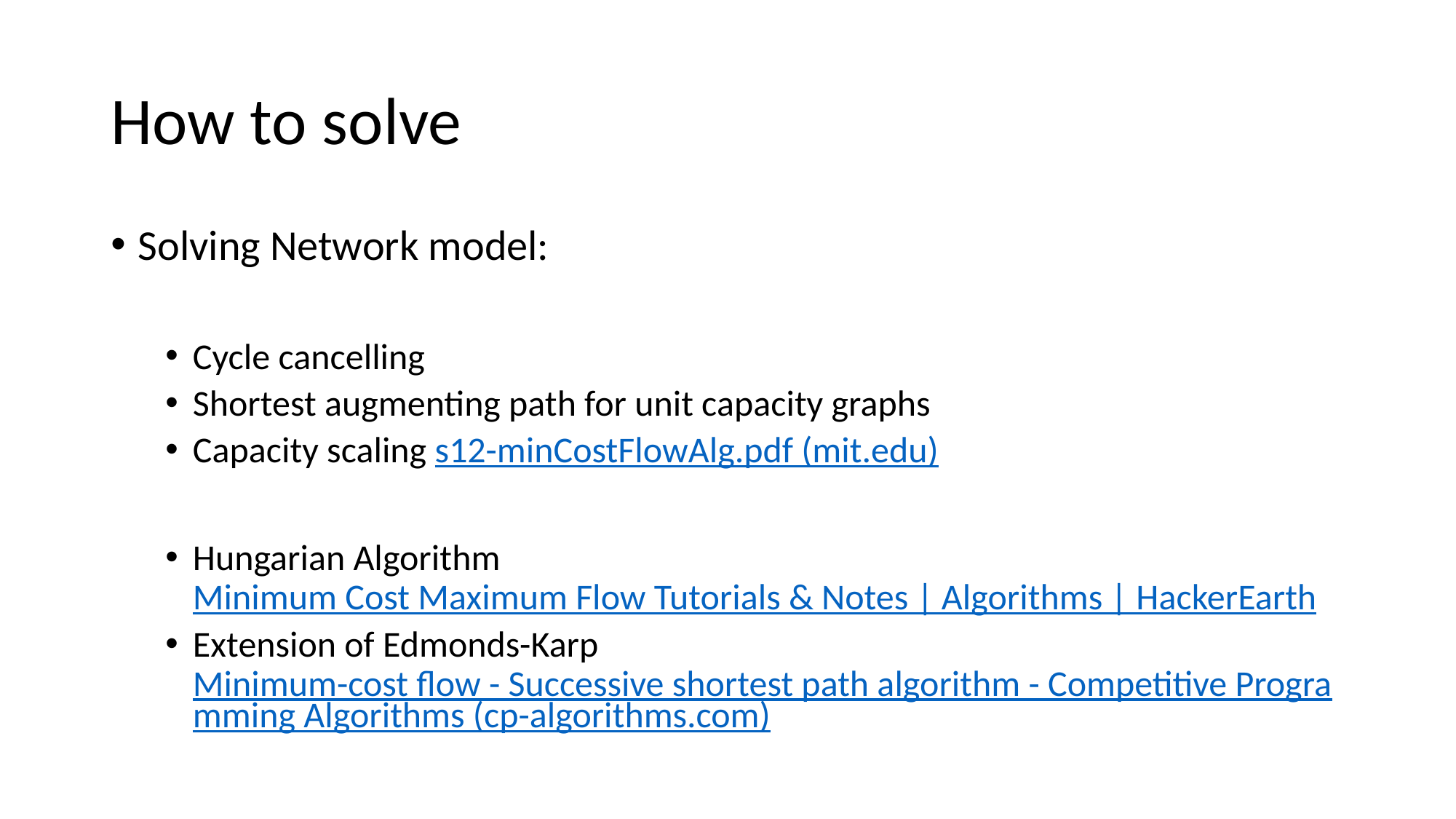

# How to solve
Solving Network model:

Cycle cancelling
Shortest augmenting path for unit capacity graphs
Capacity scaling s12-minCostFlowAlg.pdf (mit.edu)

Hungarian Algorithm Minimum Cost Maximum Flow Tutorials & Notes | Algorithms | HackerEarth
Extension of Edmonds-Karp Minimum-cost flow - Successive shortest path algorithm - Competitive Programming Algorithms (cp-algorithms.com)